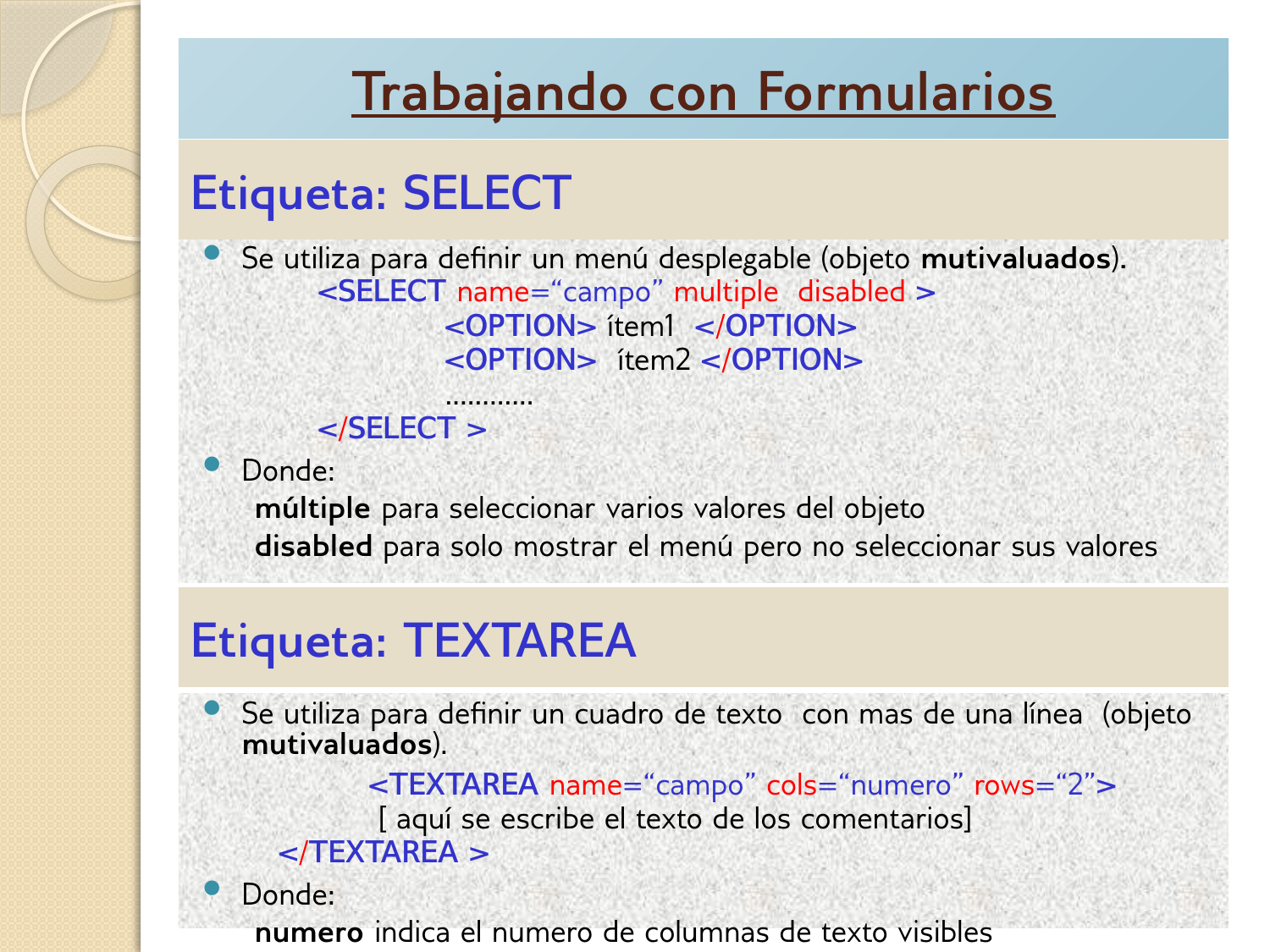

# Trabajando con Formularios
Etiqueta: SELECT
Se utiliza para definir un menú desplegable (objeto mutivaluados).
	<SELECT name=“campo” multiple  disabled >
		<OPTION> ítem1  </OPTION>
		<OPTION>  ítem2 </OPTION>
		…………
	</SELECT >
Donde:
múltiple para seleccionar varios valores del objeto
disabled para solo mostrar el menú pero no seleccionar sus valores

Etiqueta: TEXTAREA
Se utiliza para definir un cuadro de texto  con mas de una línea  (objeto mutivaluados).
		<TEXTAREA name=“campo” cols=“numero” rows=“2”>
		 [ aquí se escribe el texto de los comentarios]
</TEXTAREA >
Donde:
numero indica el numero de columnas de texto visibles